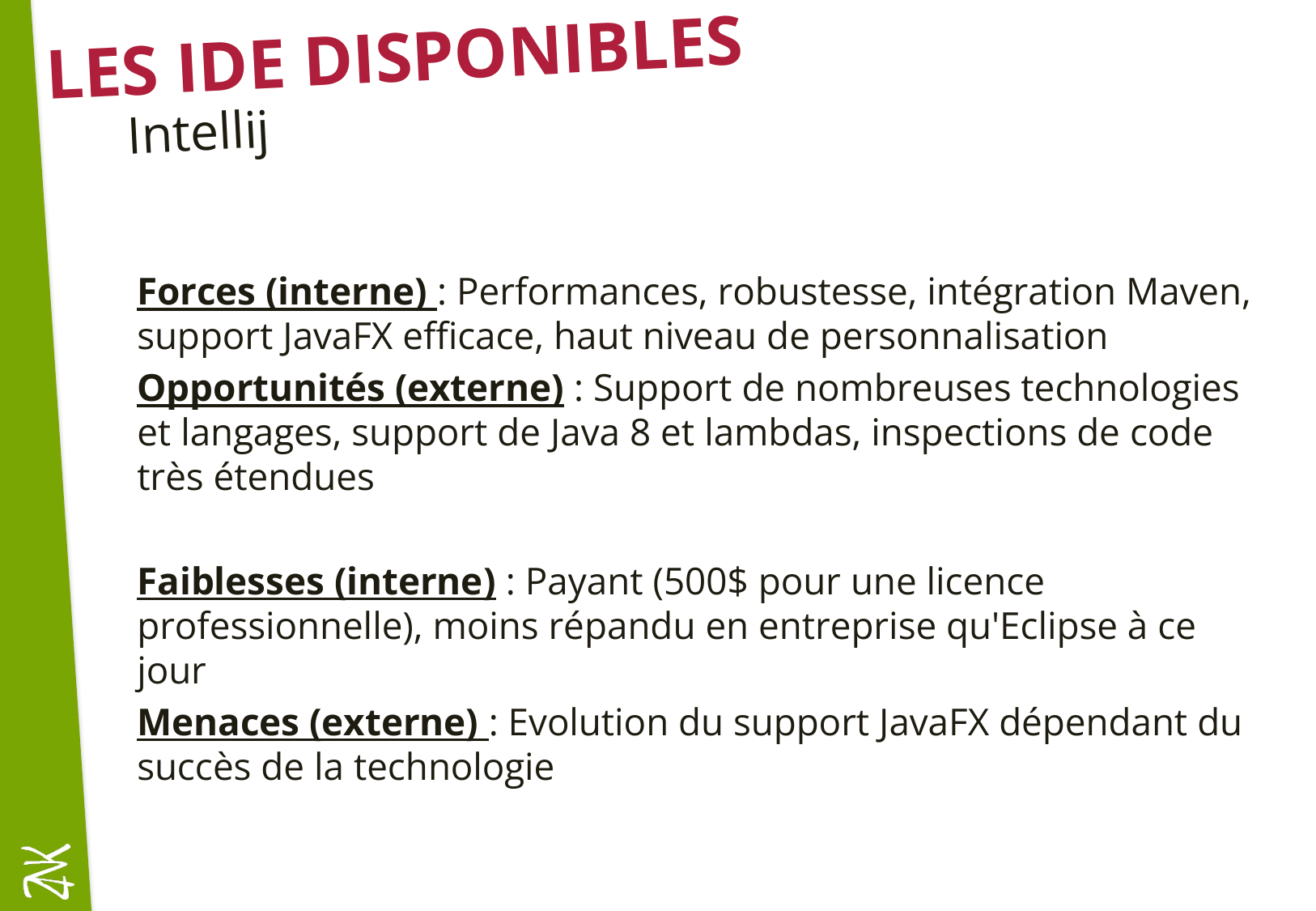

# Les IDE disponibles
Intellij
Forces (interne) : Performances, robustesse, intégration Maven, support JavaFX efficace, haut niveau de personnalisation
Opportunités (externe) : Support de nombreuses technologies et langages, support de Java 8 et lambdas, inspections de code très étendues

Faiblesses (interne) : Payant (500$ pour une licence professionnelle), moins répandu en entreprise qu'Eclipse à ce jour
Menaces (externe) : Evolution du support JavaFX dépendant du succès de la technologie